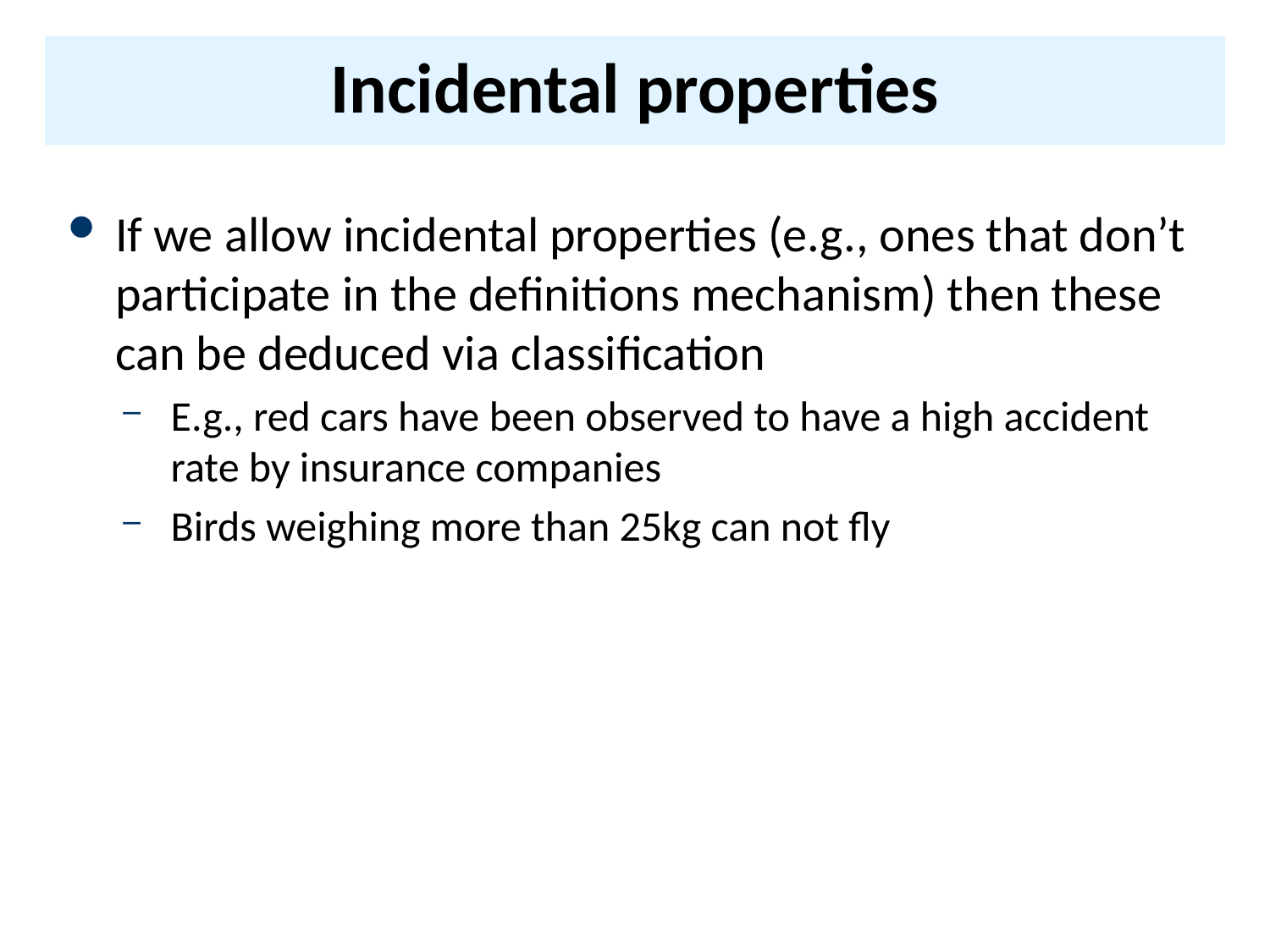

# Incidental properties
If we allow incidental properties (e.g., ones that don’t participate in the definitions mechanism) then these can be deduced via classification
E.g., red cars have been observed to have a high accident rate by insurance companies
Birds weighing more than 25kg can not fly